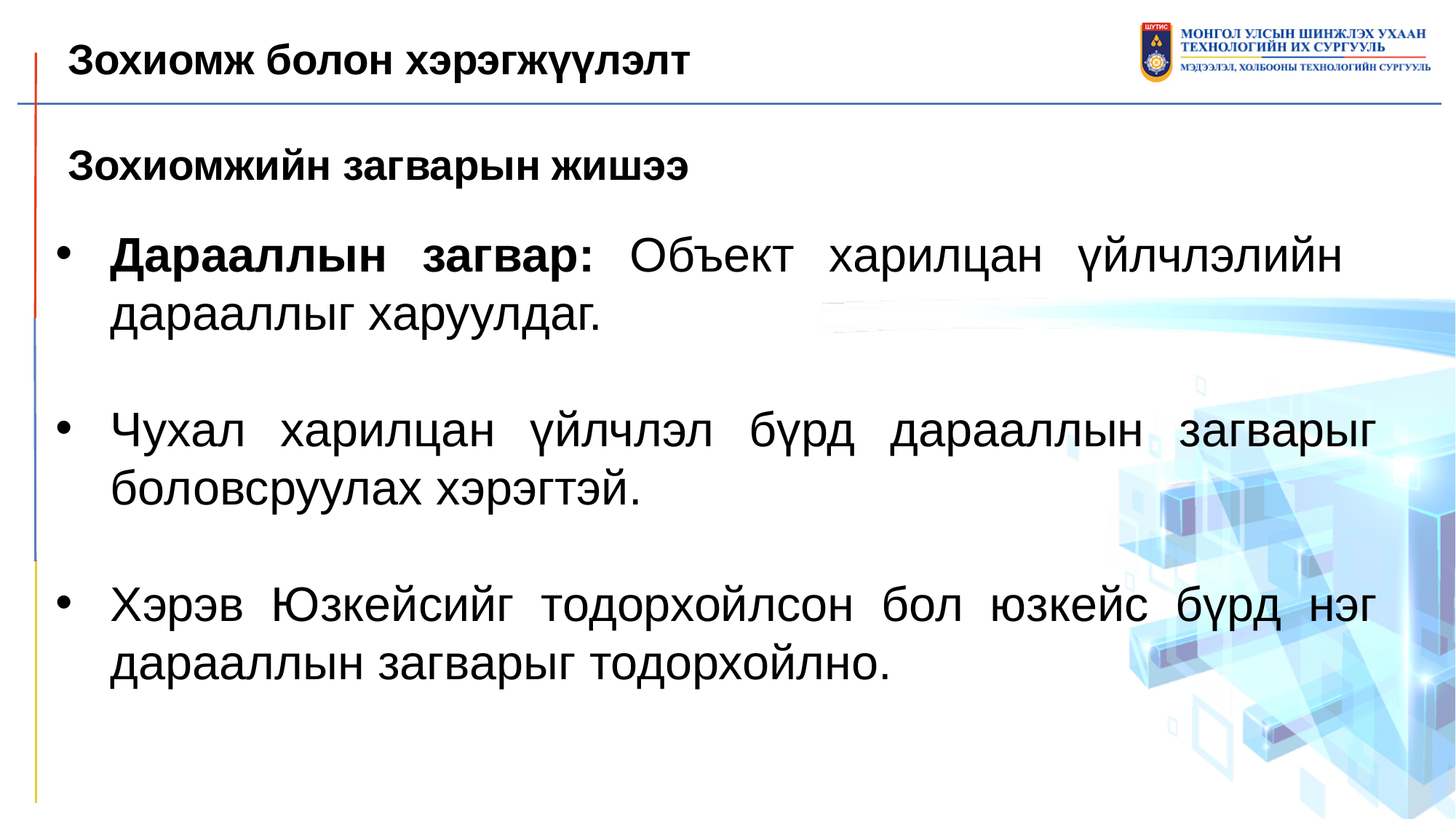

Зохиомж болон хэрэгжүүлэлт
Зохиомжийн загварын жишээ

Дарааллын загвар: Объект харилцан үйлчлэлийн  дарааллыг харуулдаг.

Чухал харилцан үйлчлэл бүрд дарааллын загварыг боловсруулах хэрэгтэй.

Хэрэв Юзкейсийг тодорхойлсон бол юзкейс бүрд нэг дарааллын загварыг тодорхойлно.